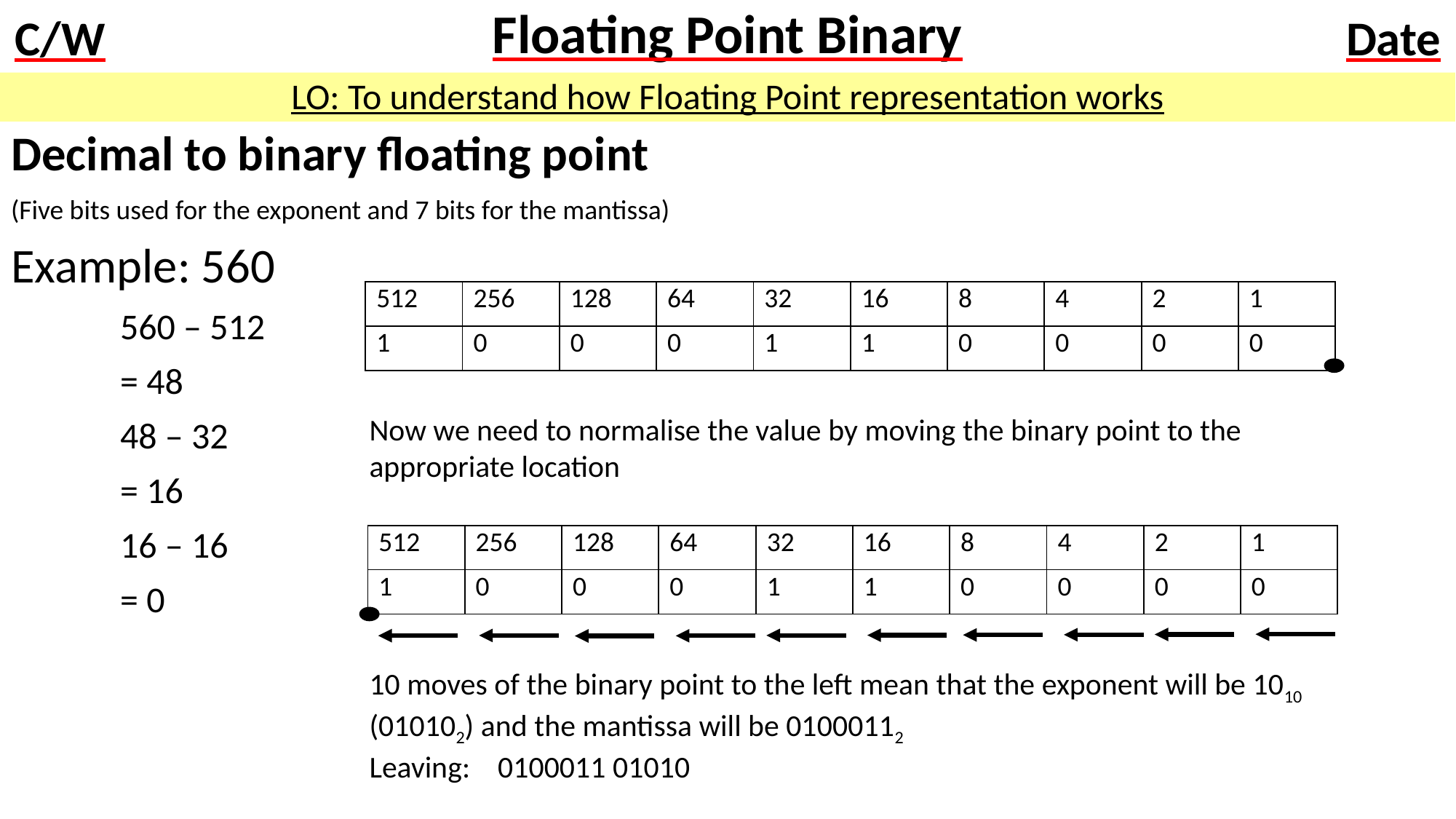

# Floating Point Binary
LO: To understand how Floating Point representation works

Decimal to binary floating point
(Five bits used for the exponent and 7 bits for the mantissa)
Example: 560
	560 – 512
	= 48
	48 – 32
	= 16
	16 – 16
	= 0

| 512 | 256 | 128 | 64 | 32 | 16 | 8 | 4 | 2 | 1 |
| --- | --- | --- | --- | --- | --- | --- | --- | --- | --- |
| 1 | 0 | 0 | 0 | 1 | 1 | 0 | 0 | 0 | 0 |

Now we need to normalise the value by moving the binary point to the appropriate location
| 512 | 256 | 128 | 64 | 32 | 16 | 8 | 4 | 2 | 1 |
| --- | --- | --- | --- | --- | --- | --- | --- | --- | --- |
| 1 | 0 | 0 | 0 | 1 | 1 | 0 | 0 | 0 | 0 |

10 moves of the binary point to the left mean that the exponent will be 1010 (010102) and the mantissa will be 01000112
Leaving:    0100011 01010